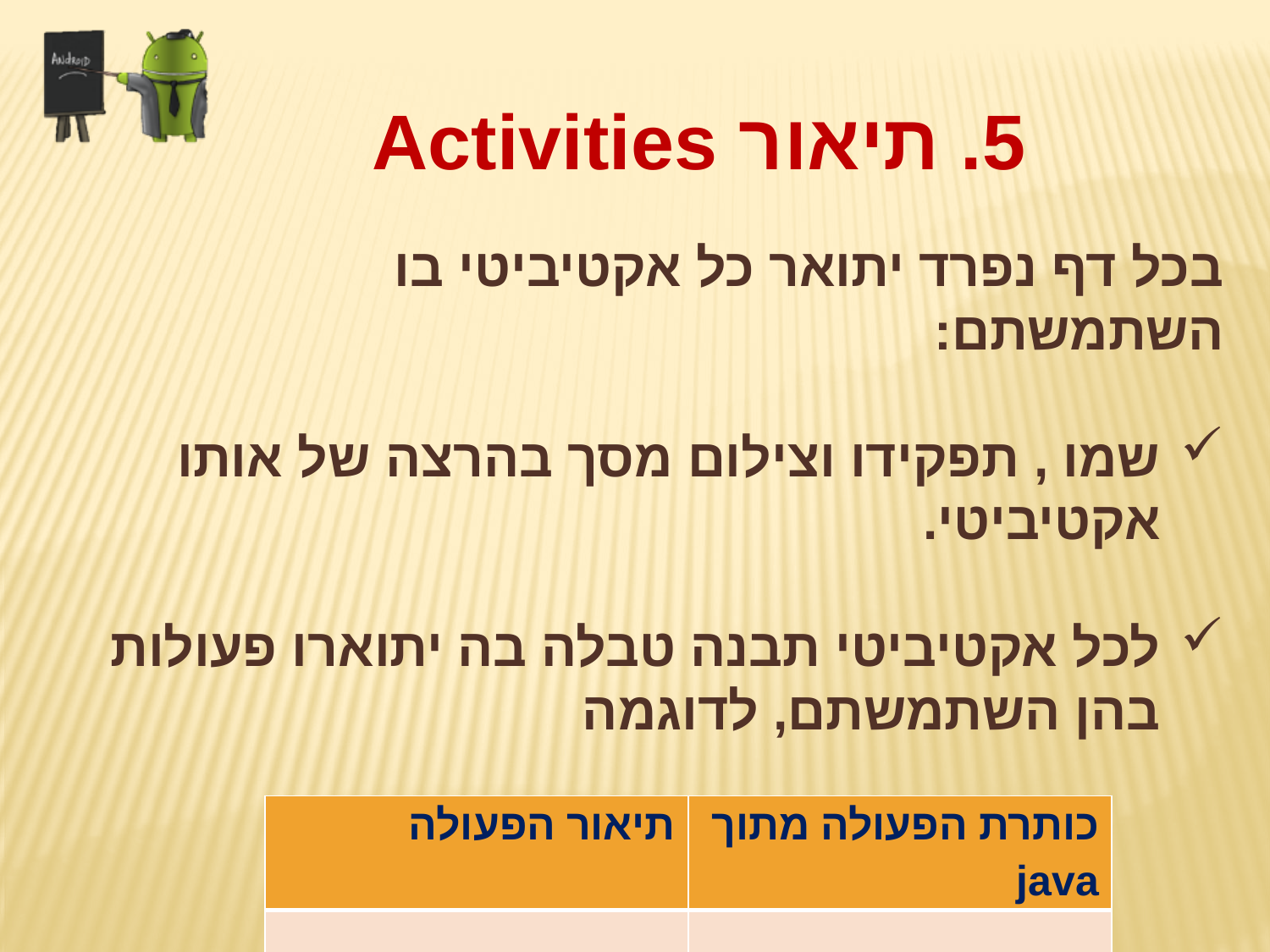

5. תיאור Activities
בכל דף נפרד יתואר כל אקטיביטי בו השתמשתם:

שמו , תפקידו וצילום מסך בהרצה של אותו אקטיביטי.

לכל אקטיביטי תבנה טבלה בה יתוארו פעולות בהן השתמשתם, לדוגמה

| תיאור הפעולה | כותרת הפעולה מתוך java |
| --- | --- |
|  |  |